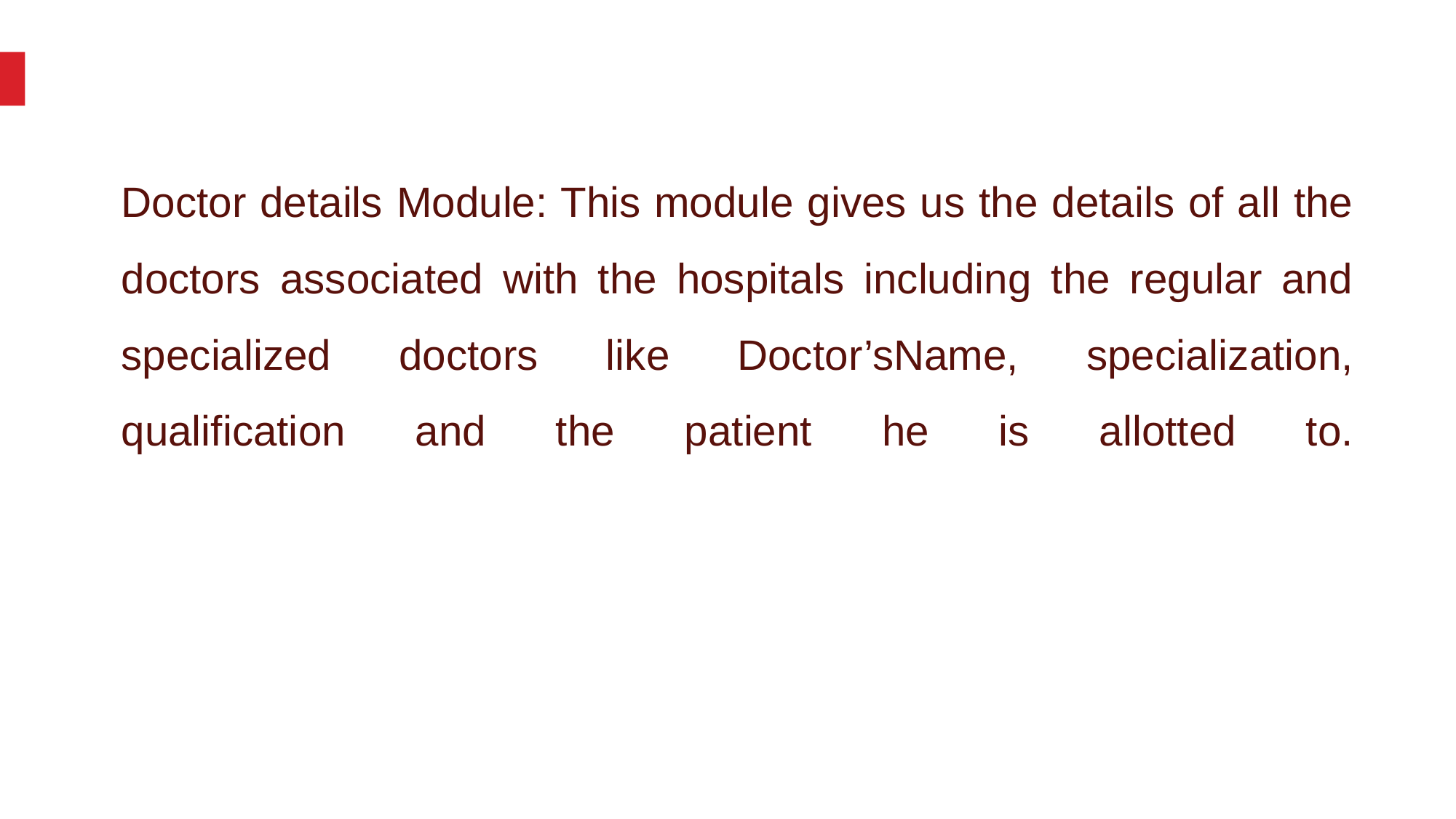

Doctor details Module: This module gives us the details of all the doctors associated with the hospitals including the regular and specialized doctors like Doctor’sName, specialization, qualification and the patient he is allotted to.